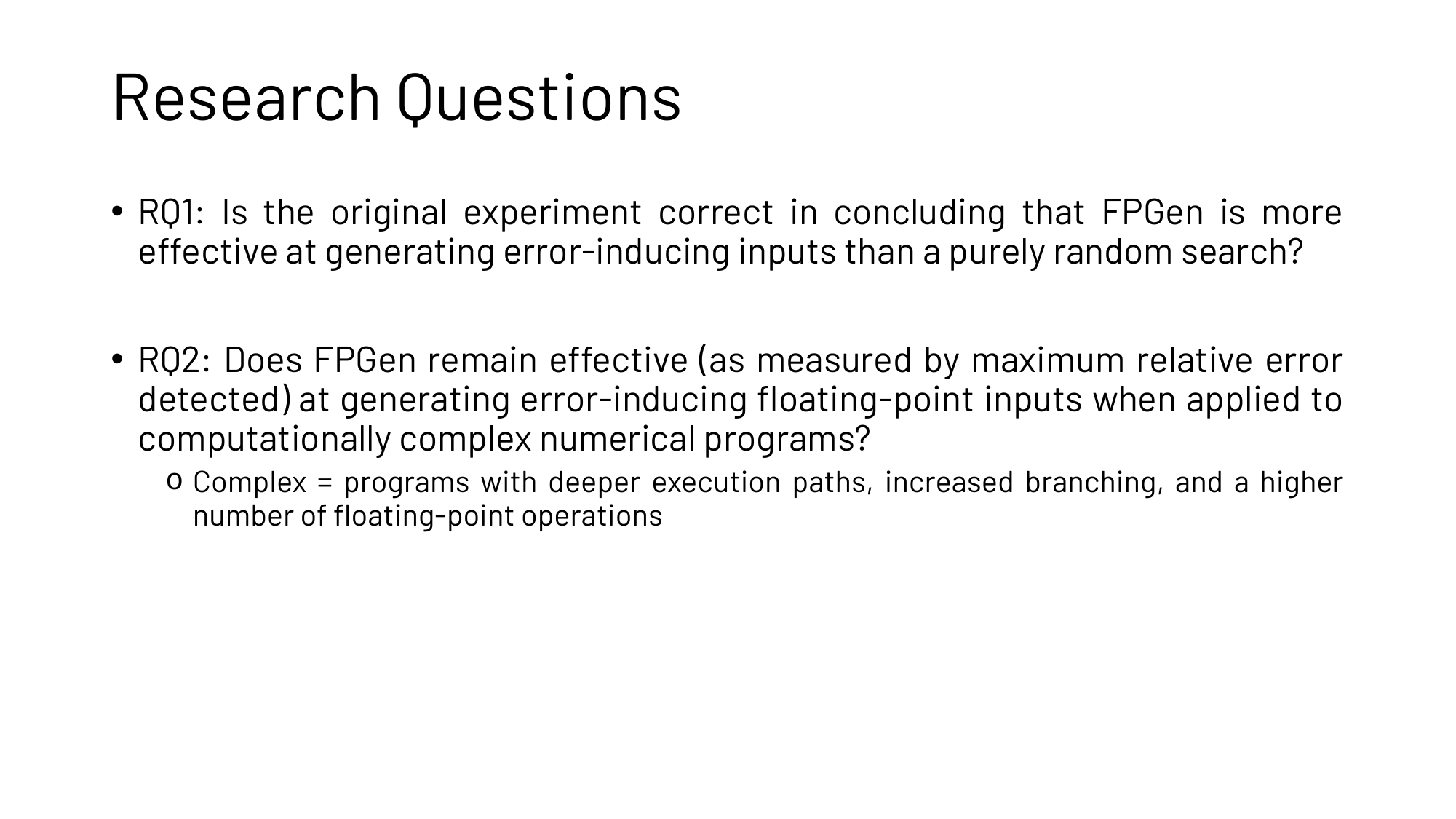

# Research Questions
RQ1: Is the original experiment correct in concluding that FPGen is more effective at generating error-inducing inputs than a purely random search?

RQ2: Does FPGen remain effective (as measured by maximum relative error detected) at generating error-inducing floating-point inputs when applied to computationally complex numerical programs?
Complex = programs with deeper execution paths, increased branching, and a higher number of floating-point operations